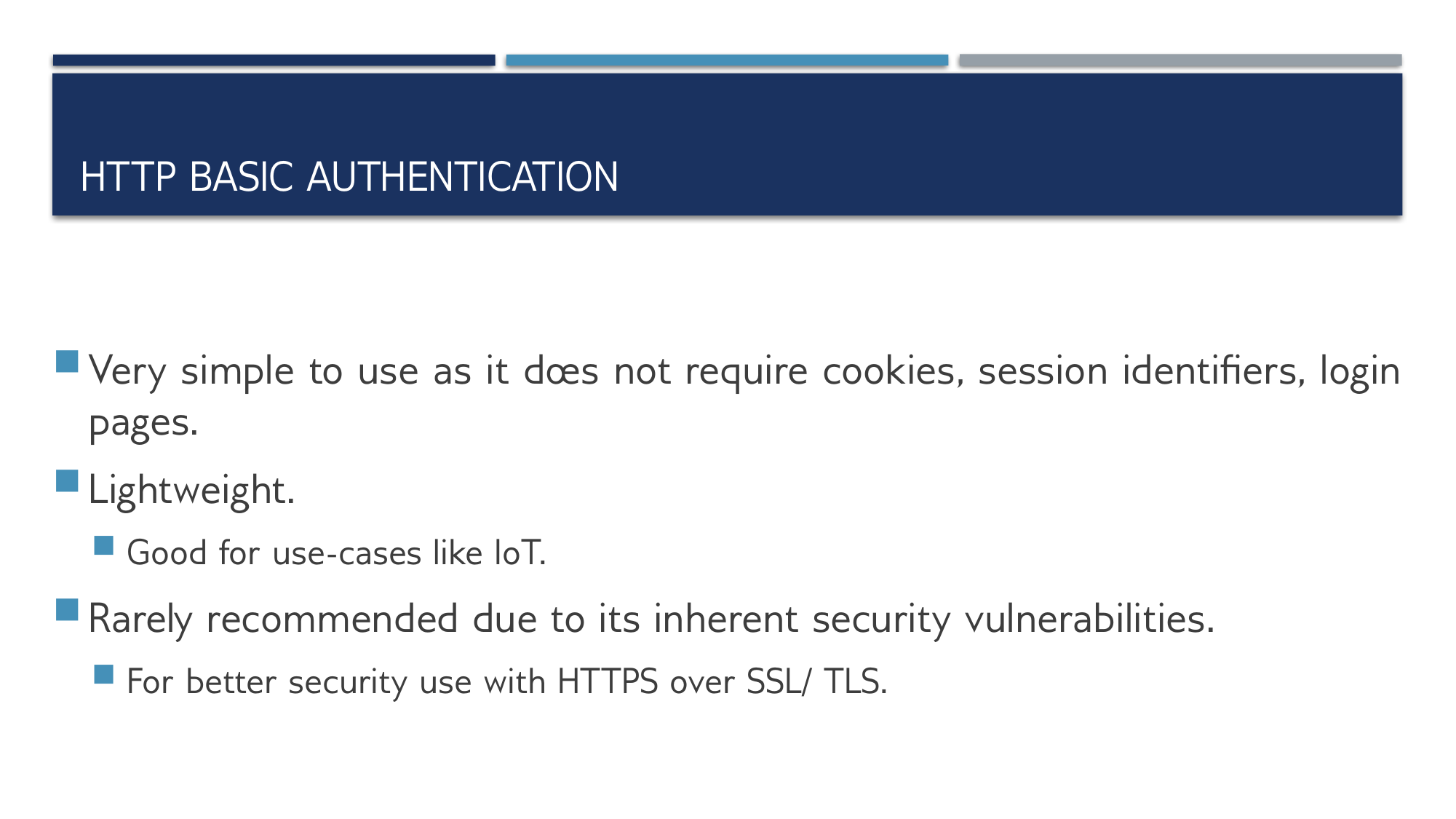

# HTTP Basic Authentication
Very simple to use as it does not require cookies, session identifiers, login pages.
Lightweight.
Good for use-cases like IoT.
Rarely recommended due to its inherent security vulnerabilities.
For better security use with HTTPS over SSL/ TLS.